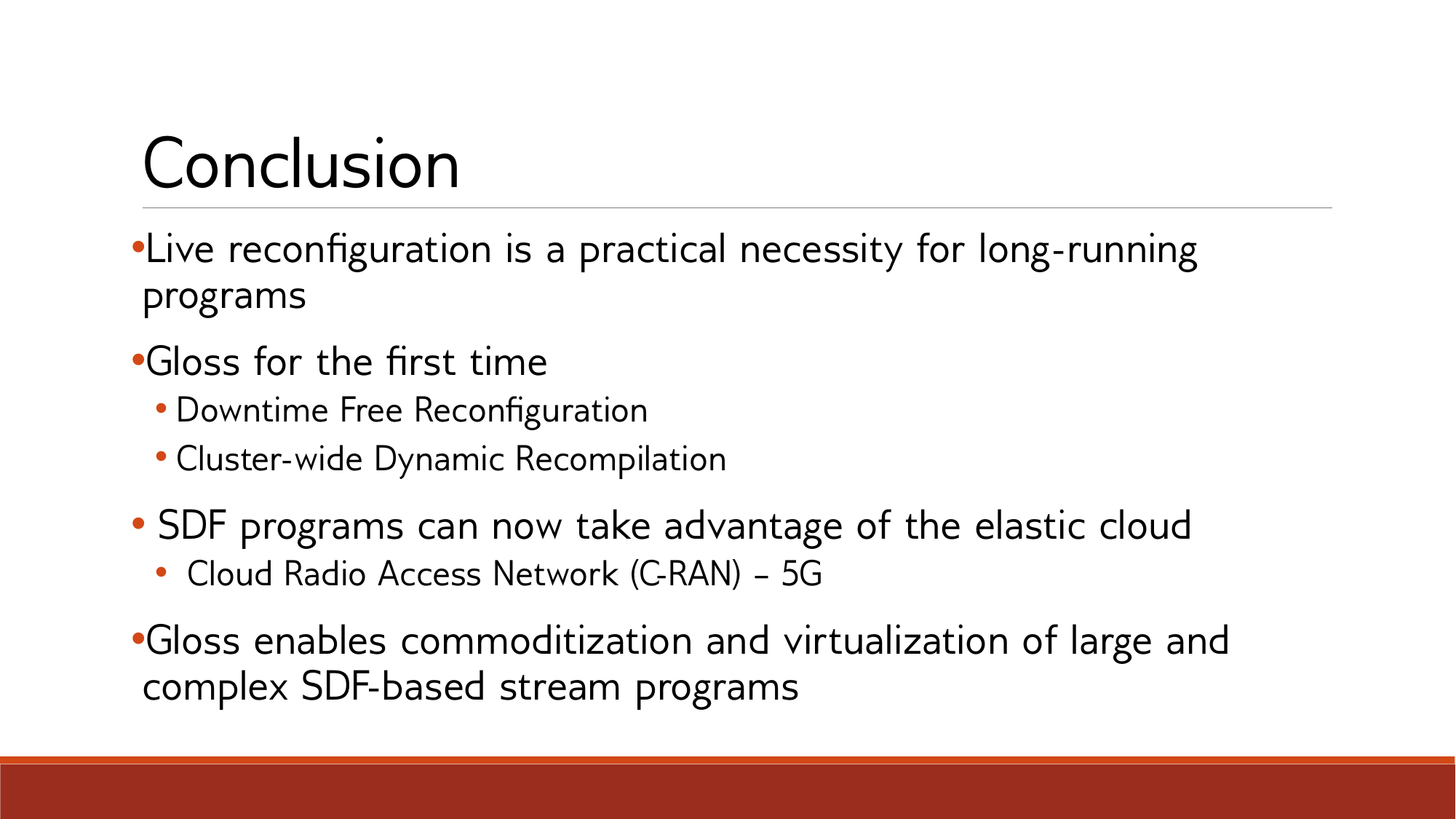

# Conclusion
Live reconfiguration is a practical necessity for long-running programs
Gloss for the first time
Downtime Free Reconfiguration
Cluster-wide Dynamic Recompilation
 SDF programs can now take advantage of the elastic cloud
 Cloud Radio Access Network (C-RAN) – 5G
Gloss enables commoditization and virtualization of large and complex SDF-based stream programs